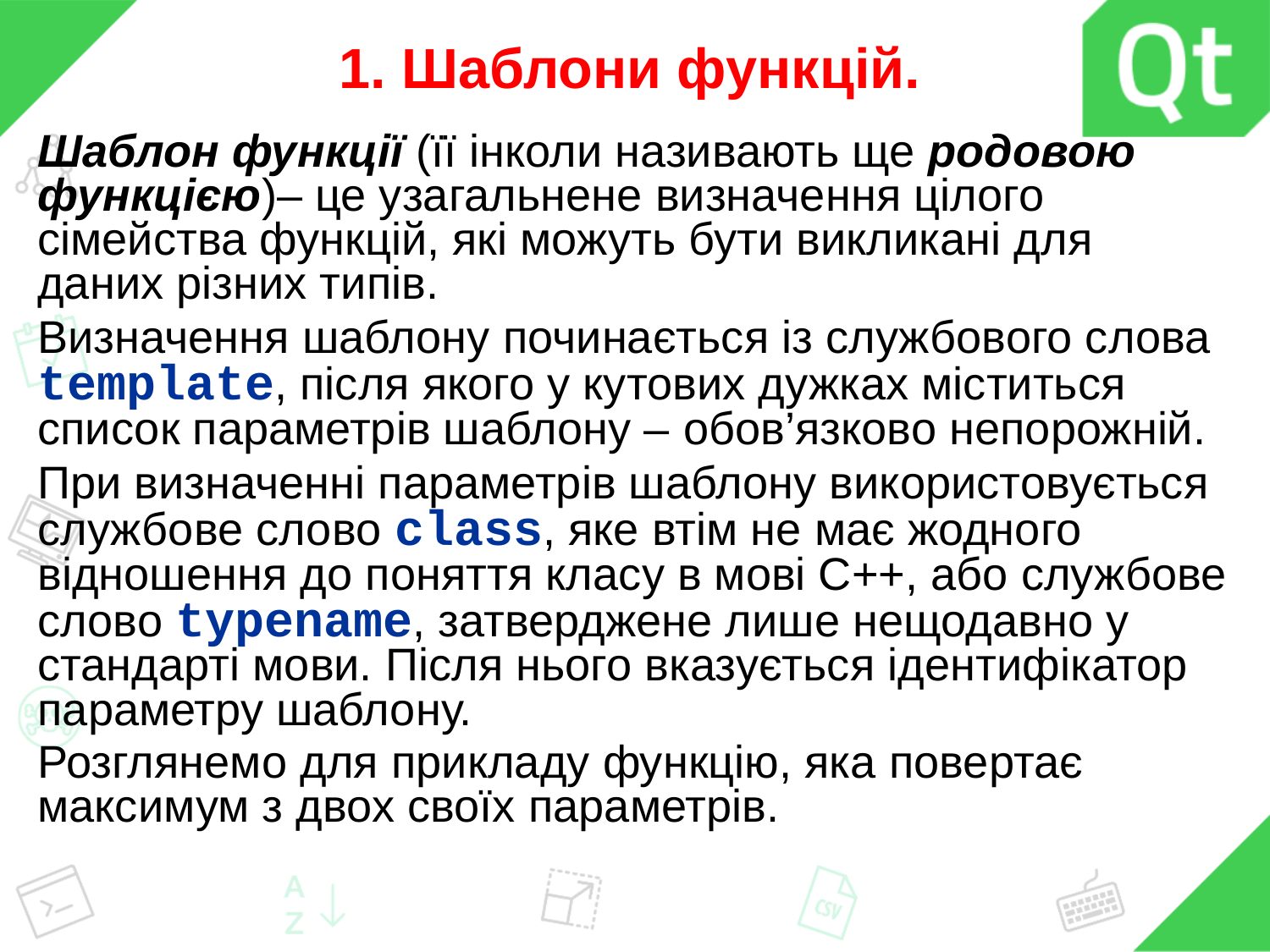

# 1. Шаблони функцій.
Шаблон функції (її інколи називають ще родовою функцією)– це узагальнене визначення цілого сімейства функцій, які можуть бути викликані для даних різних типів.
Визначення шаблону починається із службового слова template, після якого у кутових дужках міститься список параметрів шаблону – обов’язково непорожній.
При визначенні параметрів шаблону використовується службове слово class, яке втім не має жодного відношення до поняття класу в мові С++, або службове слово typename, затверджене лише нещодавно у стандарті мови. Після нього вказується ідентифікатор параметру шаблону.
Розглянемо для прикладу функцію, яка повертає максимум з двох своїх параметрів.